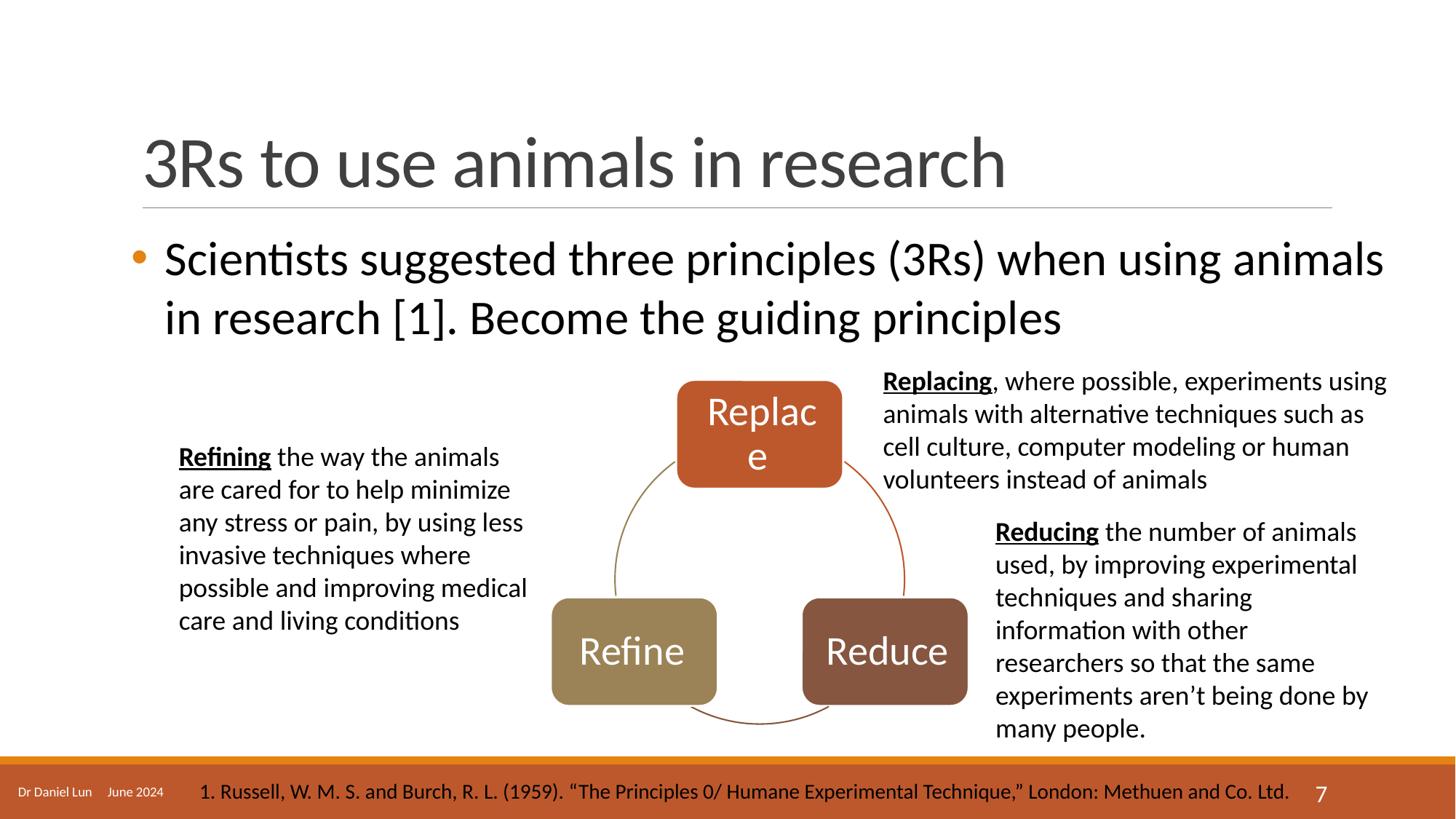

# 3Rs to use animals in research
Scientists suggested three principles (3Rs) when using animals in research [1]. Become the guiding principles

Replacing, where possible, experiments using animals with alternative techniques such as cell culture, computer modeling or human volunteers instead of animals
Replace
Reduce
Refine
Refining the way the animals are cared for to help minimize any stress or pain, by using less invasive techniques where possible and improving medical care and living conditions
Reducing the number of animals used, by improving experimental techniques and sharing information with other researchers so that the same experiments aren’t being done by many people.
Dr Daniel Lun     June 2024
7
1. Russell, W. M. S. and Burch, R. L. (1959). “The Principles 0/ Humane Experimental Technique,” London: Methuen and Co. Ltd.